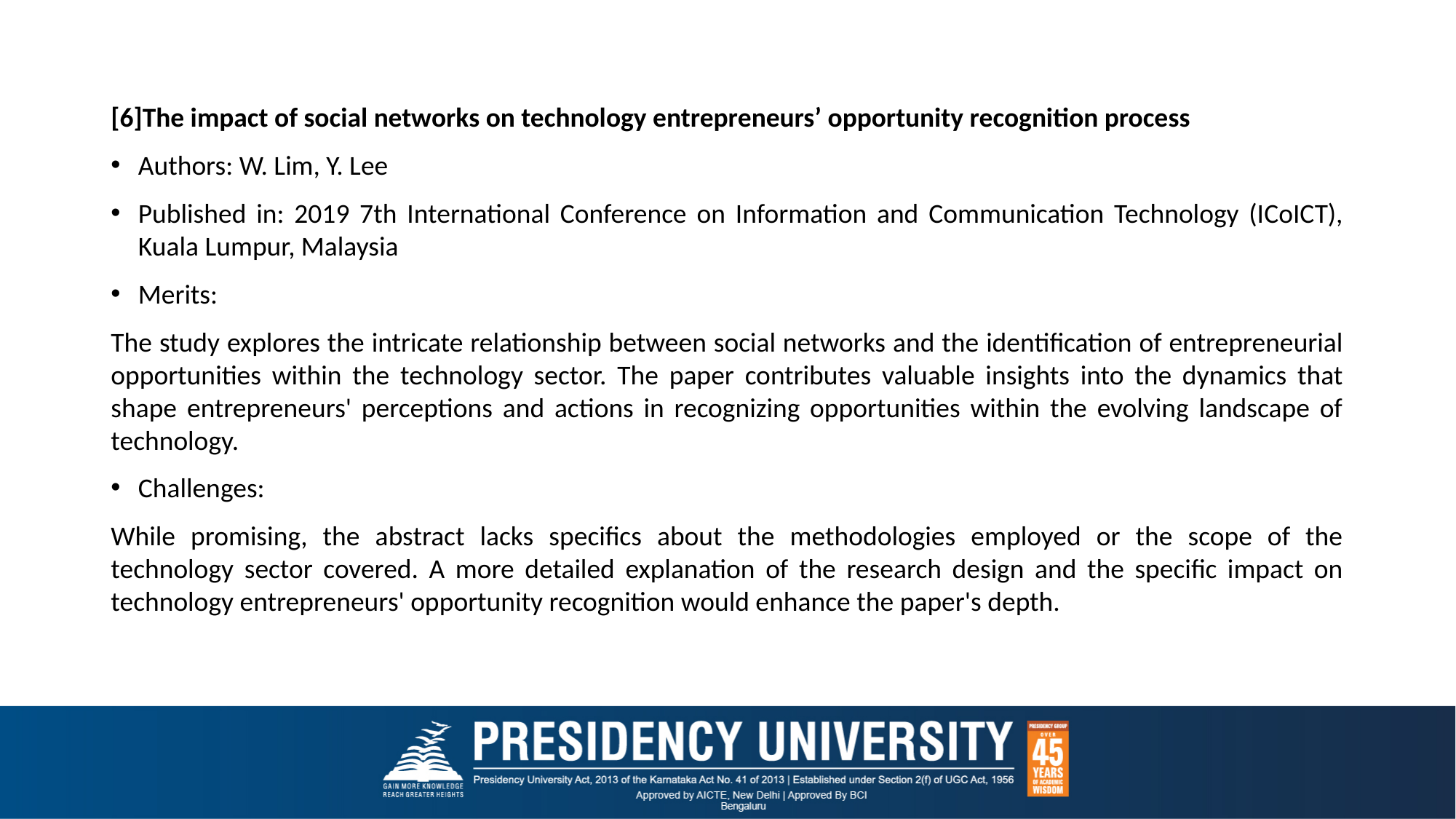

[6]The impact of social networks on technology entrepreneurs’ opportunity recognition process
Authors: W. Lim, Y. Lee
Published in: 2019 7th International Conference on Information and Communication Technology (ICoICT), Kuala Lumpur, Malaysia
Merits:
The study explores the intricate relationship between social networks and the identification of entrepreneurial opportunities within the technology sector. The paper contributes valuable insights into the dynamics that shape entrepreneurs' perceptions and actions in recognizing opportunities within the evolving landscape of technology.
Challenges:
While promising, the abstract lacks specifics about the methodologies employed or the scope of the technology sector covered. A more detailed explanation of the research design and the specific impact on technology entrepreneurs' opportunity recognition would enhance the paper's depth.